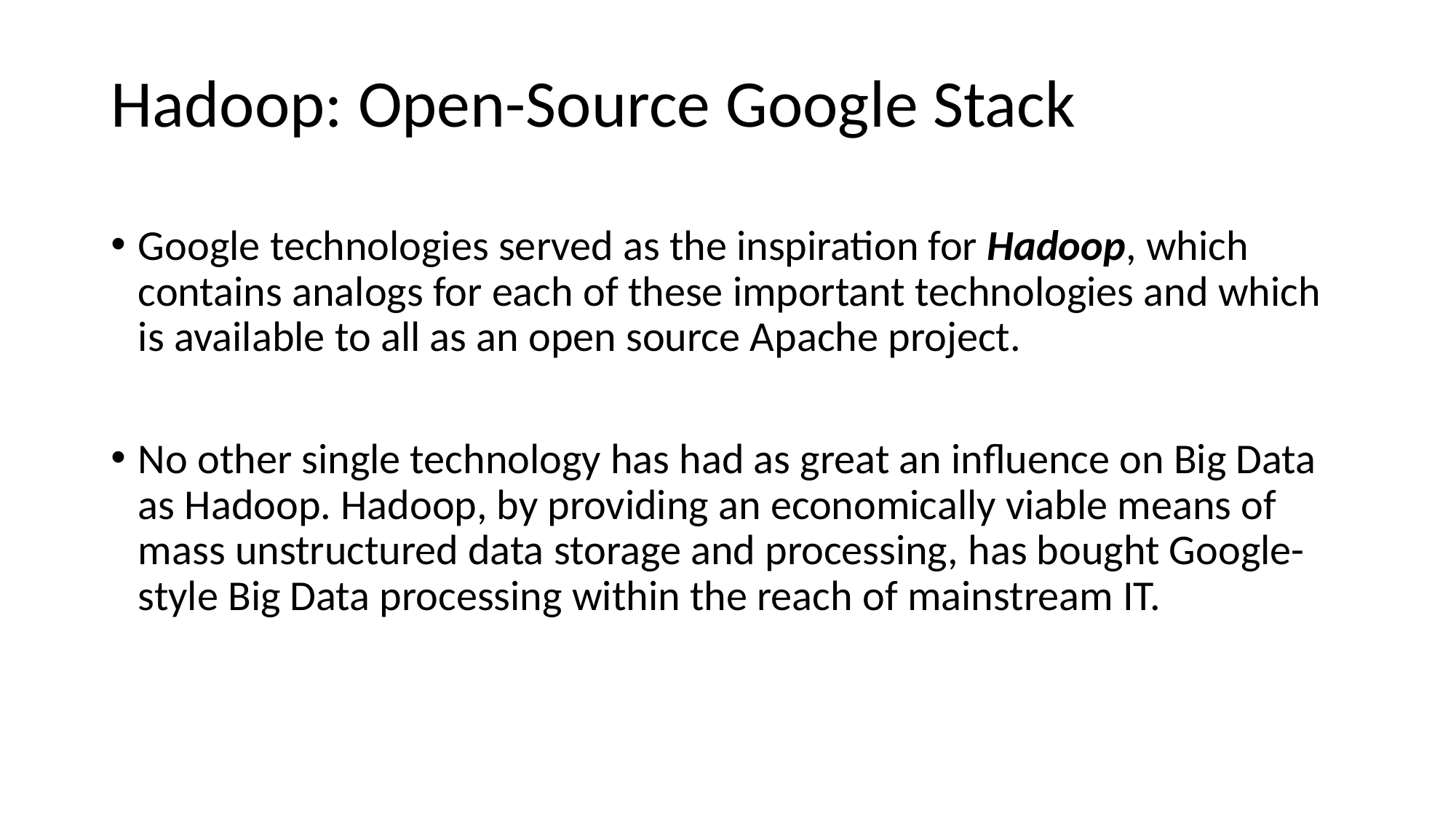

# Hadoop: Open-Source Google Stack
Google technologies served as the inspiration for Hadoop, which contains analogs for each of these important technologies and which is available to all as an open source Apache project.

No other single technology has had as great an influence on Big Data as Hadoop. Hadoop, by providing an economically viable means of mass unstructured data storage and processing, has bought Google-style Big Data processing within the reach of mainstream IT.